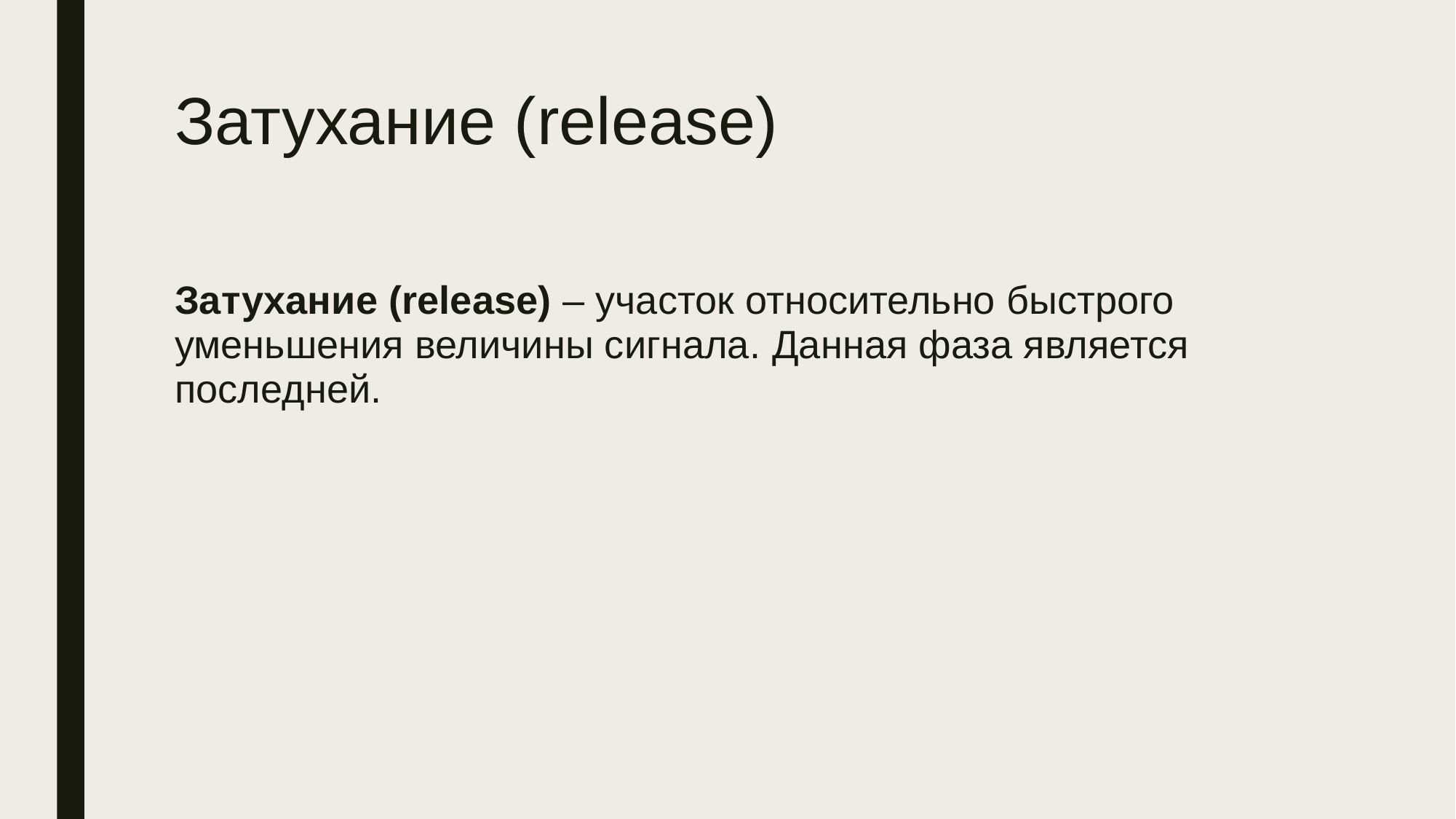

# Затухание (release)
Затухание (release) – участок относительно быстрого уменьшения величины сигнала. Данная фаза является последней.